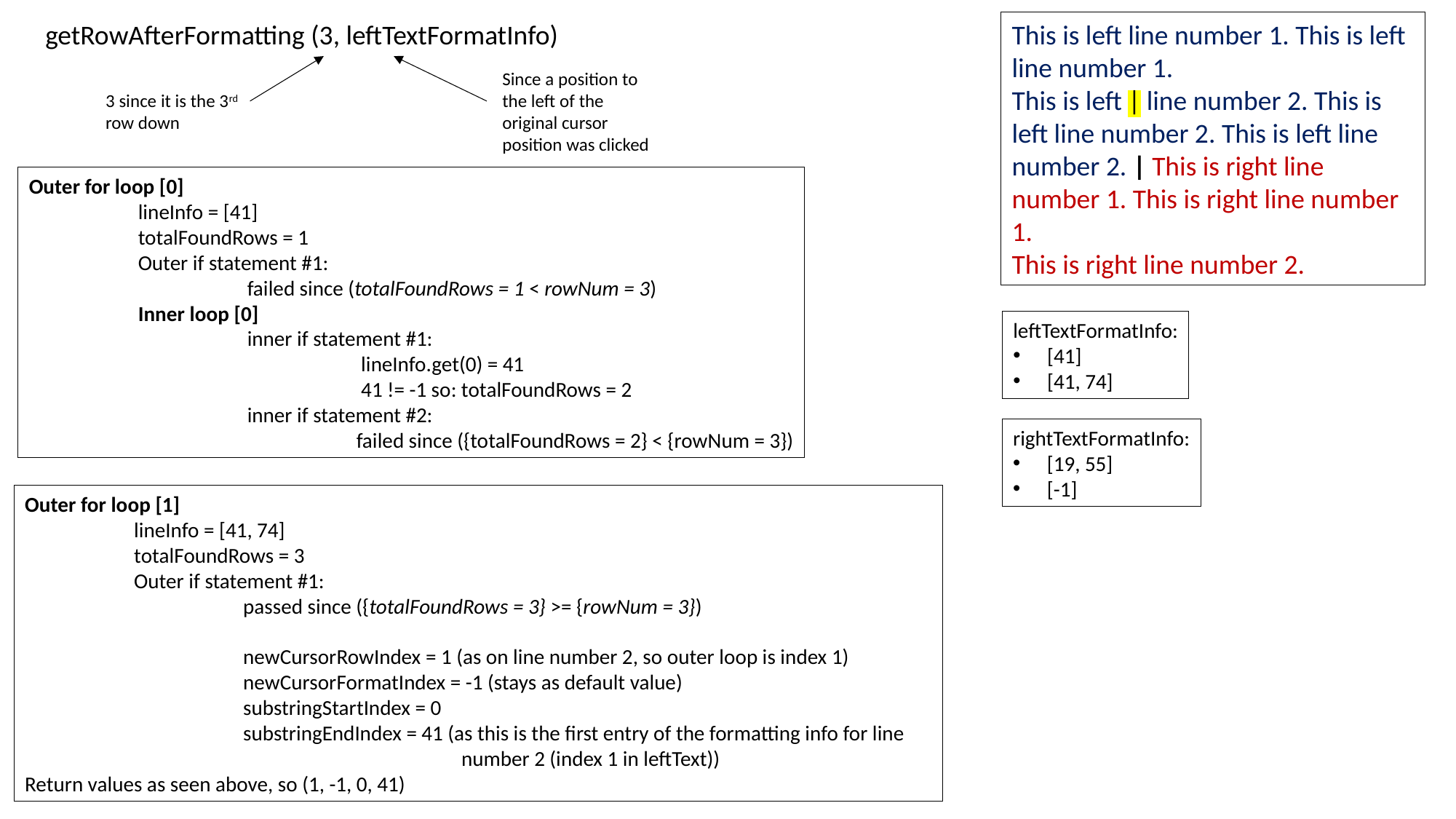

getRowAfterFormatting (3, leftTextFormatInfo)
This is left line number 1. This is left line number 1.
This is left | line number 2. This is left line number 2. This is left line number 2. | This is right line number 1. This is right line number 1.
This is right line number 2.
Since a position to the left of the original cursor position was clicked
3 since it is the 3rd row down
Outer for loop [0]
	lineInfo = [41]
totalFoundRows = 1
Outer if statement #1:
	failed since (totalFoundRows = 1 < rowNum = 3)
Inner loop [0]
	inner if statement #1:
		 lineInfo.get(0) = 41
		 41 != -1 so: totalFoundRows = 2
	inner if statement #2:
		failed since ({totalFoundRows = 2} < {rowNum = 3})
leftTextFormatInfo:
[41]
[41, 74]
rightTextFormatInfo:
[19, 55]
[-1]
Outer for loop [1]
	lineInfo = [41, 74]
totalFoundRows = 3
Outer if statement #1:
	passed since ({totalFoundRows = 3} >= {rowNum = 3})

	newCursorRowIndex = 1 (as on line number 2, so outer loop is index 1)
	newCursorFormatIndex = -1 (stays as default value)
	substringStartIndex = 0
	substringEndIndex = 41 (as this is the first entry of the formatting info for line  			number 2 (index 1 in leftText))
Return values as seen above, so (1, -1, 0, 41)